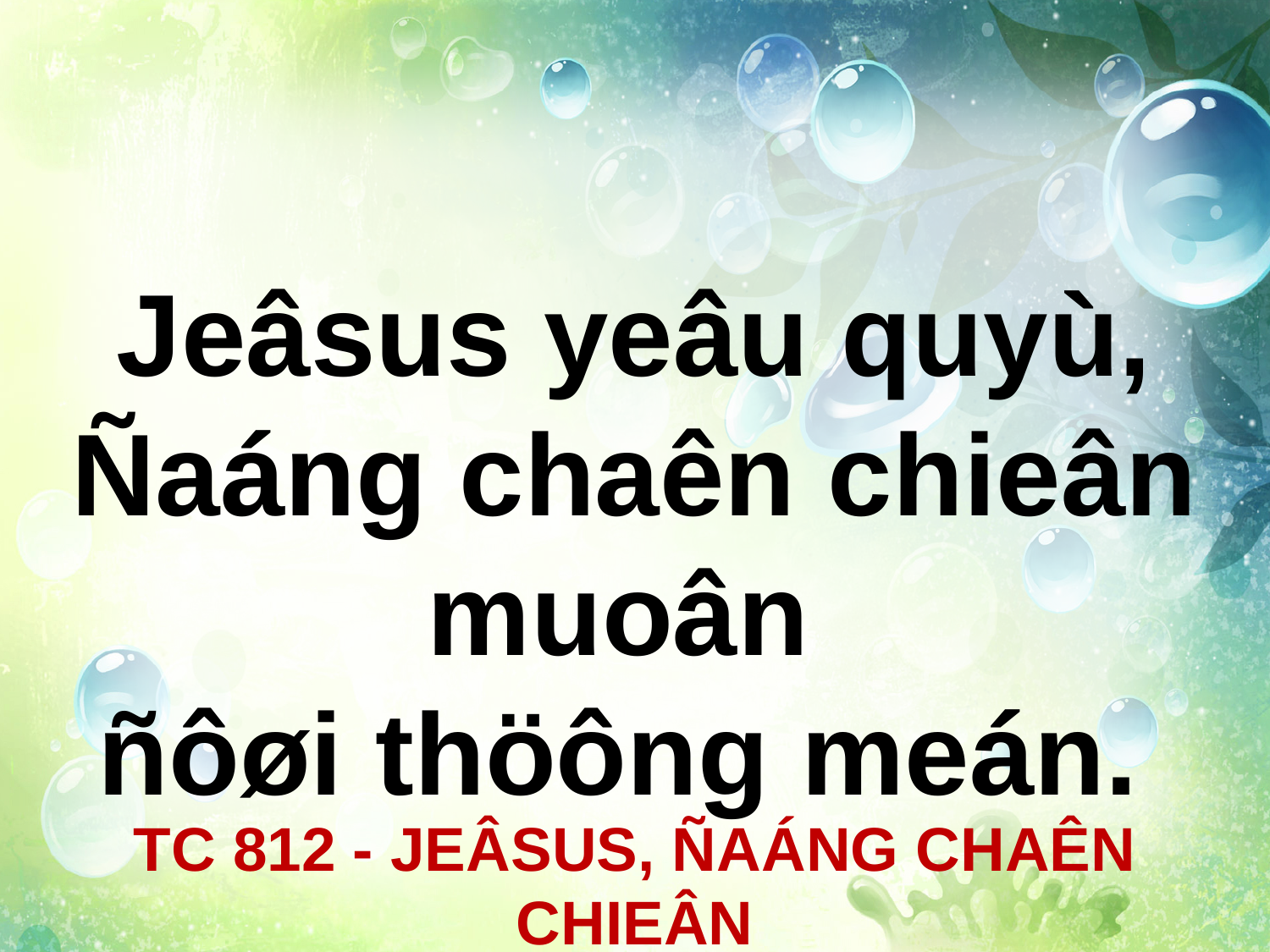

Jeâsus yeâu quyù, Ñaáng chaên chieân muoân
ñôøi thöông meán.
TC 812 - JEÂSUS, ÑAÁNG CHAÊN CHIEÂN